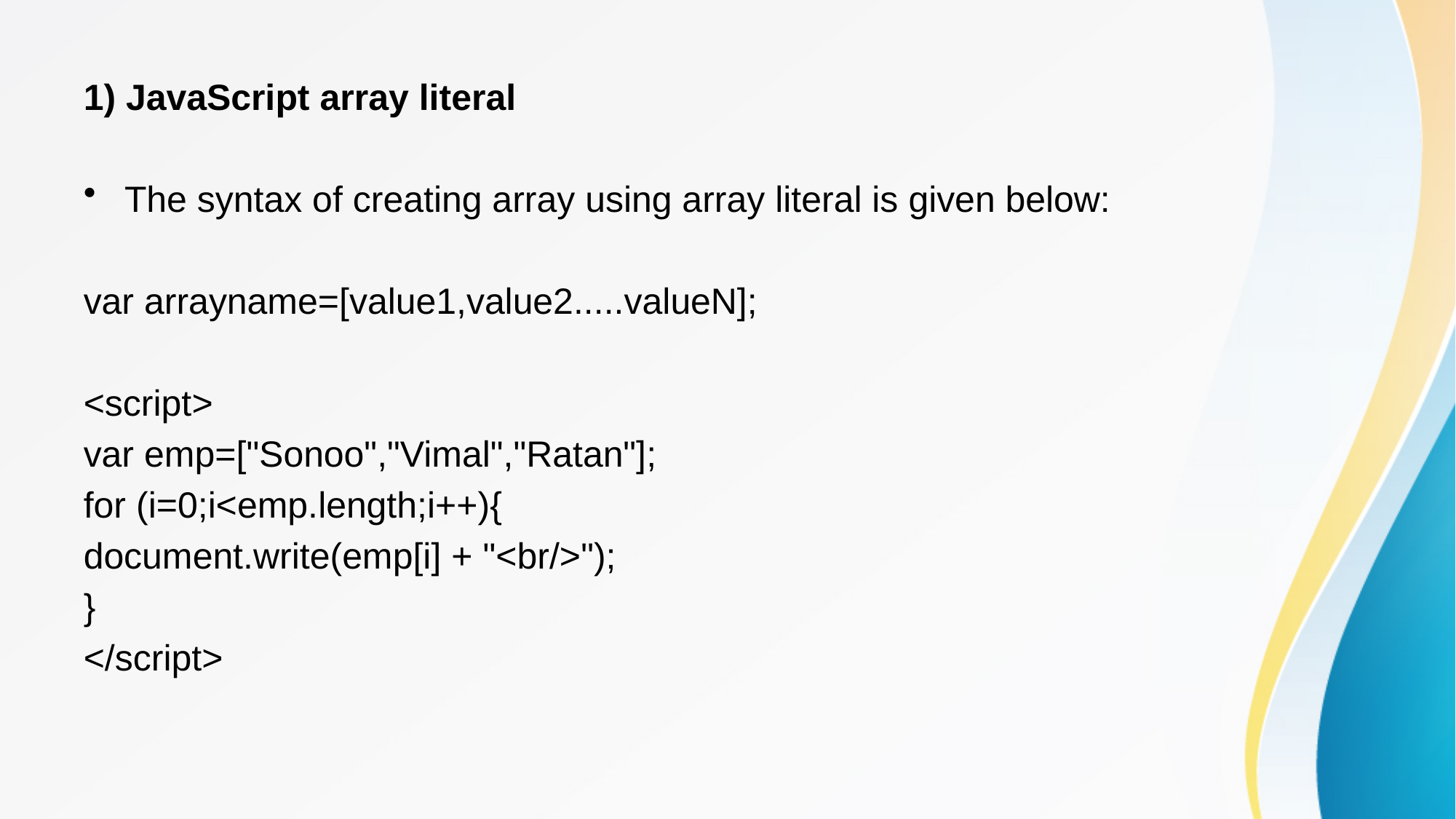

1) JavaScript array literal

The syntax of creating array using array literal is given below:

var arrayname=[value1,value2.....valueN];

<script>
var emp=["Sonoo","Vimal","Ratan"];
for (i=0;i<emp.length;i++){
document.write(emp[i] + "<br/>");
}
</script>